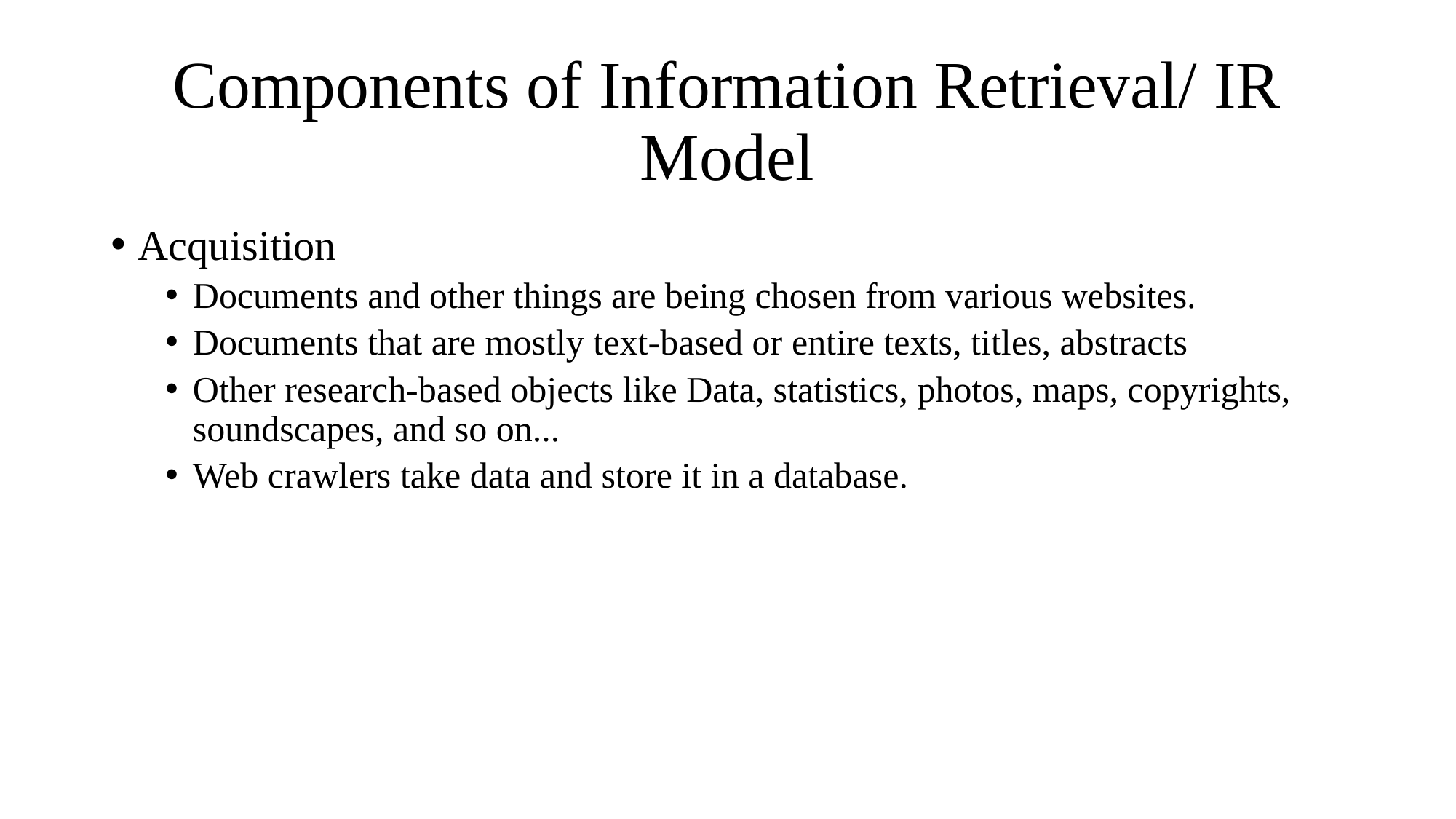

# Components of Information Retrieval/ IR Model
Acquisition
Documents and other things are being chosen from various websites.
Documents that are mostly text-based or entire texts, titles, abstracts
Other research-based objects like Data, statistics, photos, maps, copyrights, soundscapes, and so on...
Web crawlers take data and store it in a database.